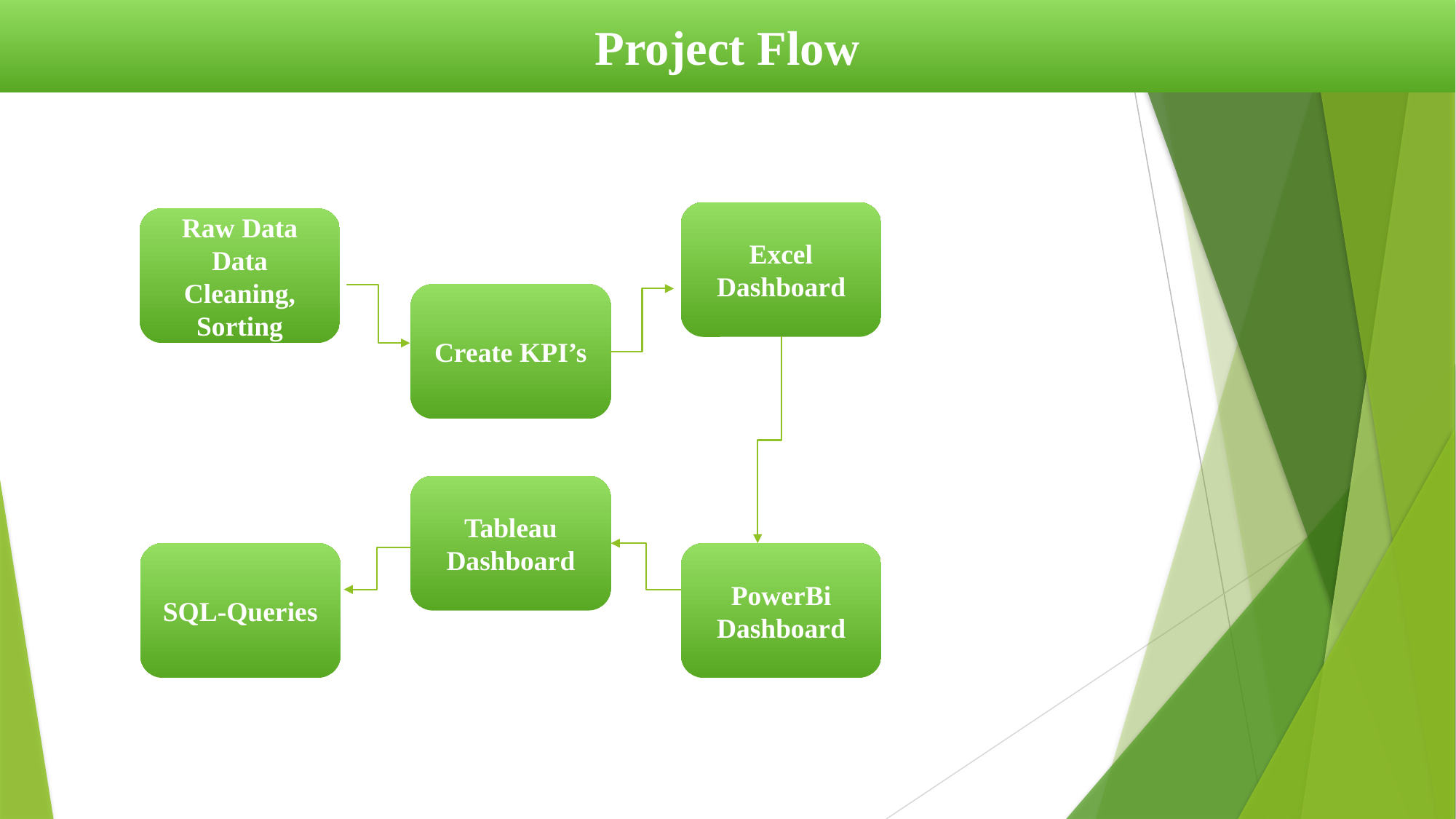

Project Flow
Excel Dashboard
Raw Data
Data Cleaning, Sorting
Create KPI’s
Tableau Dashboard
SQL-Queries
PowerBi Dashboard